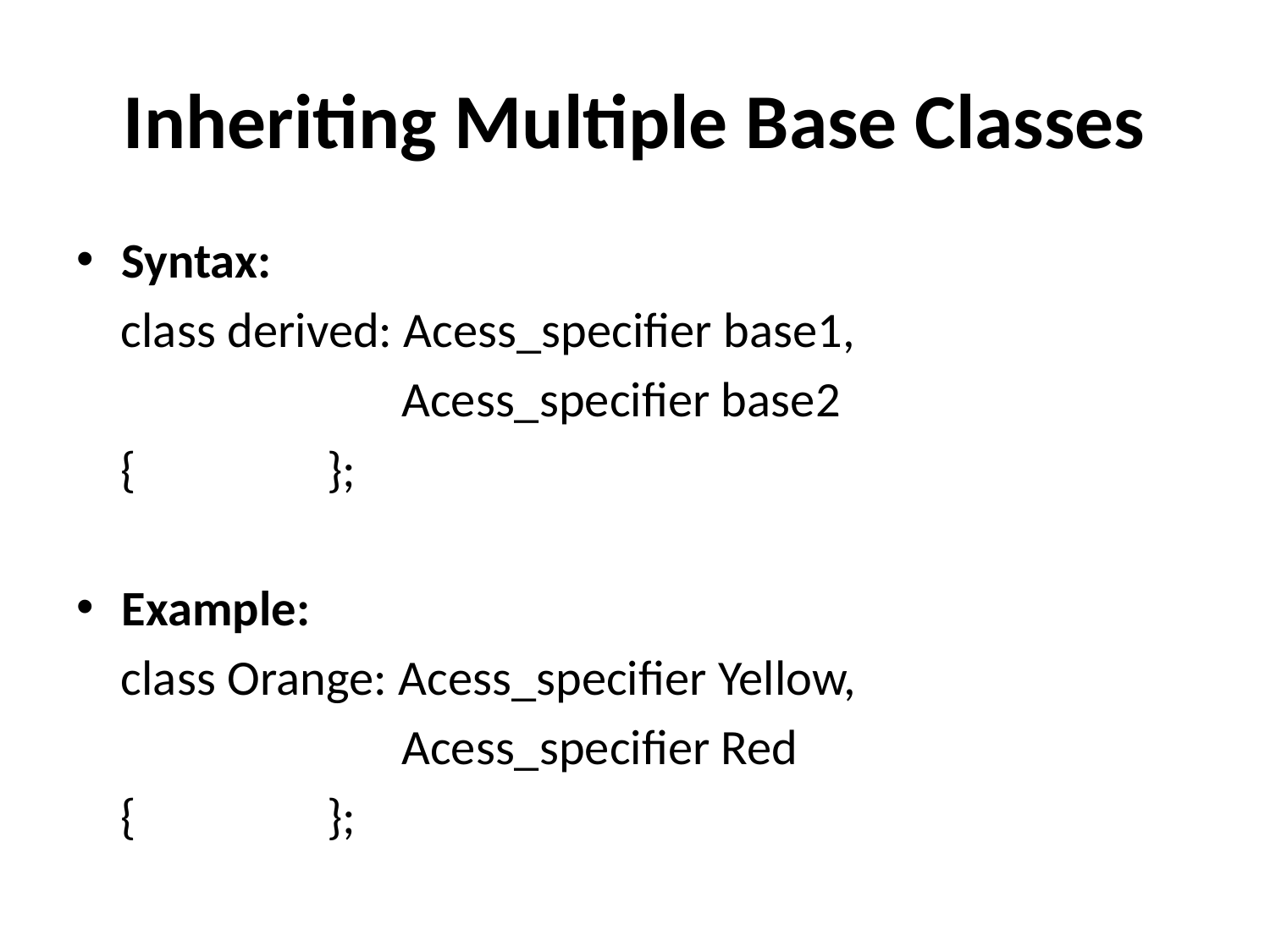

# Inheriting Multiple Base Classes
Syntax:
    class derived: Acess_specifier base1,
                             Acess_specifier base2
    {                 };

Example:
    class Orange: Acess_specifier Yellow,
                             Acess_specifier Red
    {                 };